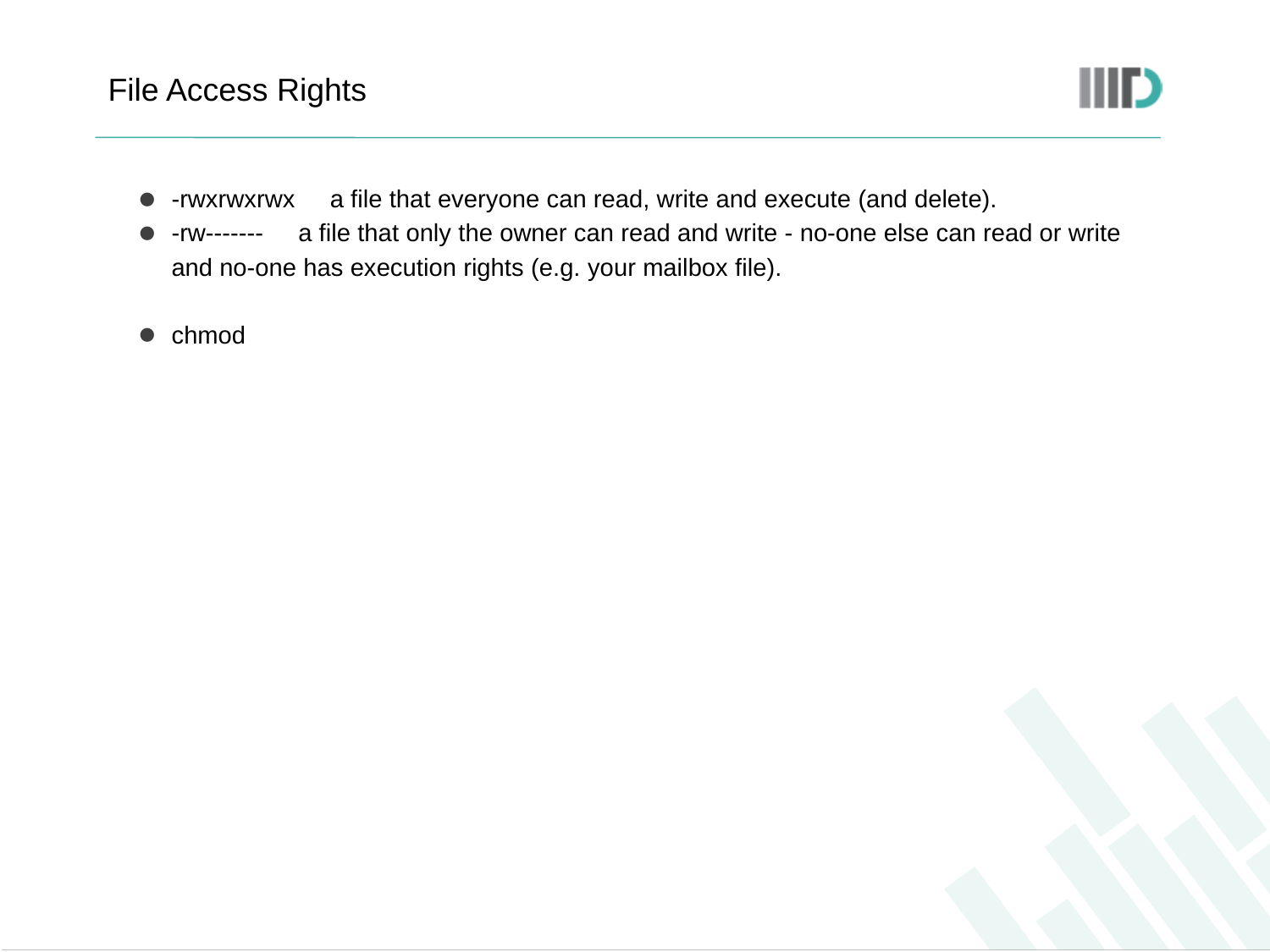

# File Access Rights
-rwxrwxrwx     a file that everyone can read, write and execute (and delete).
-rw-------     a file that only the owner can read and write - no-one else can read or write and no-one has execution rights (e.g. your mailbox file).

chmod